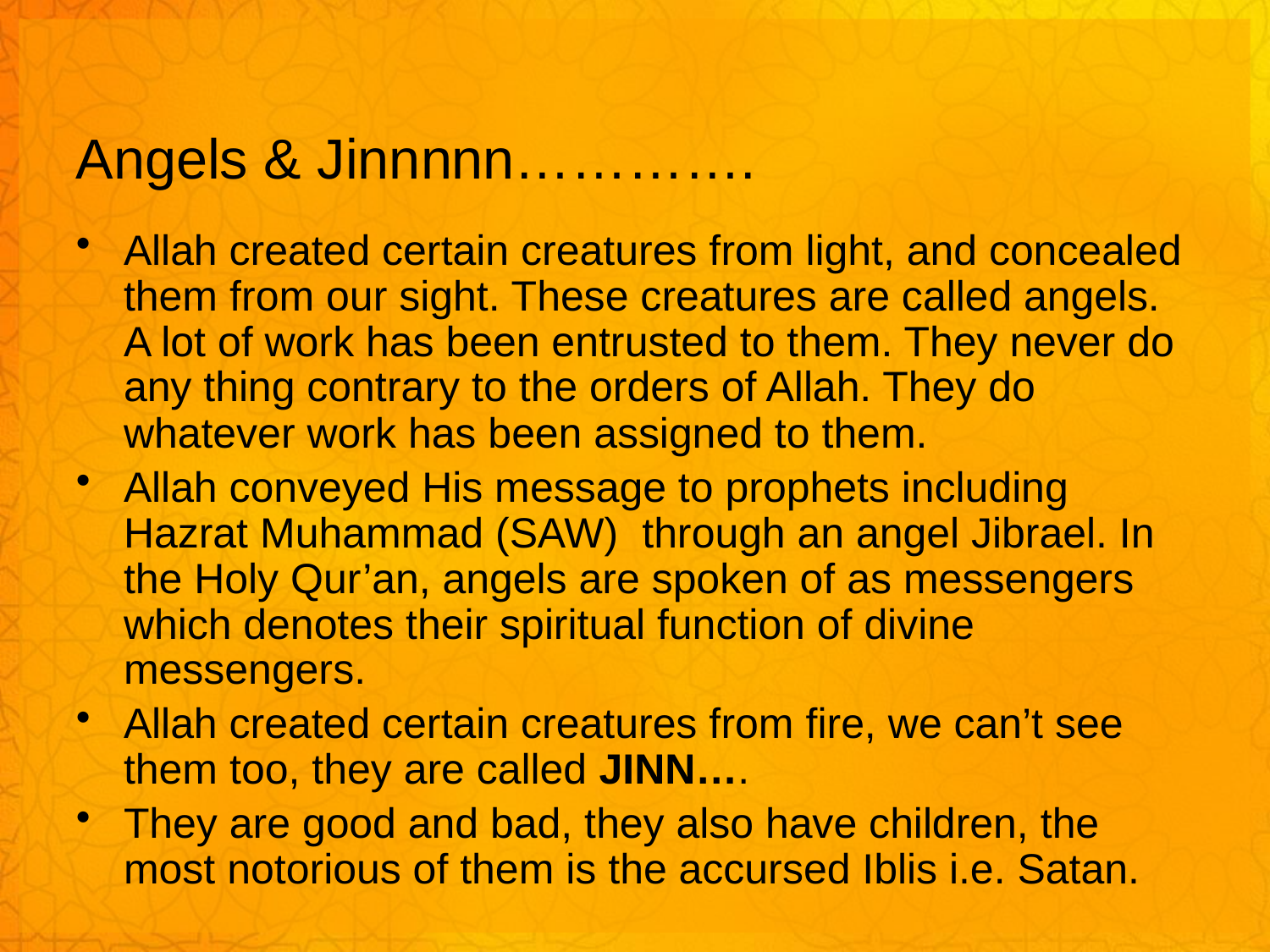

# Angels & Jinnnnn………….
Allah created certain creatures from light, and concealed them from our sight. These creatures are called angels. A lot of work has been entrusted to them. They never do any thing contrary to the orders of Allah. They do whatever work has been assigned to them.
Allah conveyed His message to prophets including Hazrat Muhammad (SAW)  through an angel Jibrael. In the Holy Qur’an, angels are spoken of as messengers which denotes their spiritual function of divine messengers.
Allah created certain creatures from fire, we can’t see them too, they are called JINN….
They are good and bad, they also have children, the most notorious of them is the accursed Iblis i.e. Satan.